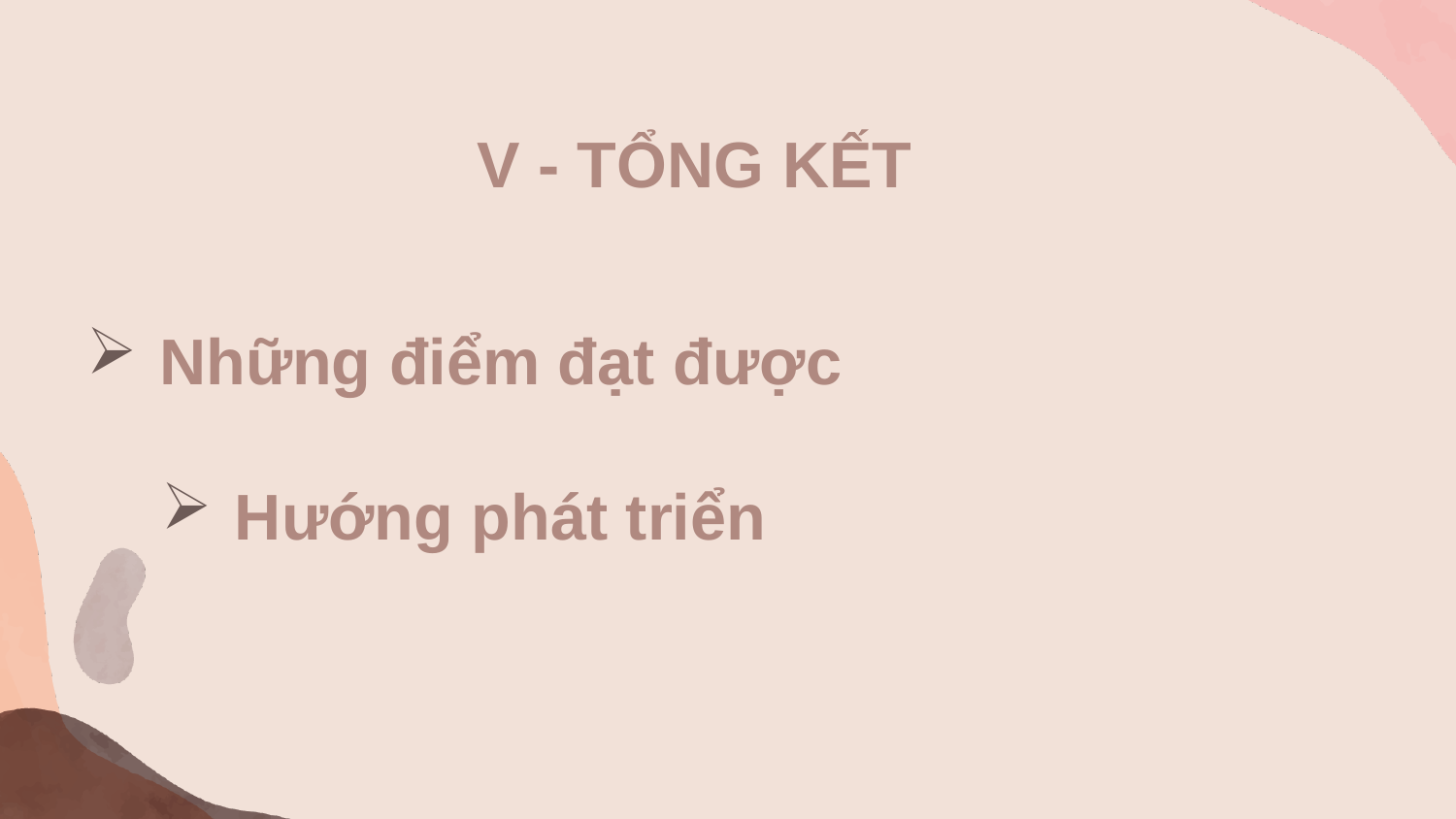

# V - TỔNG KẾT
Những điểm đạt được

Hướng phát triển